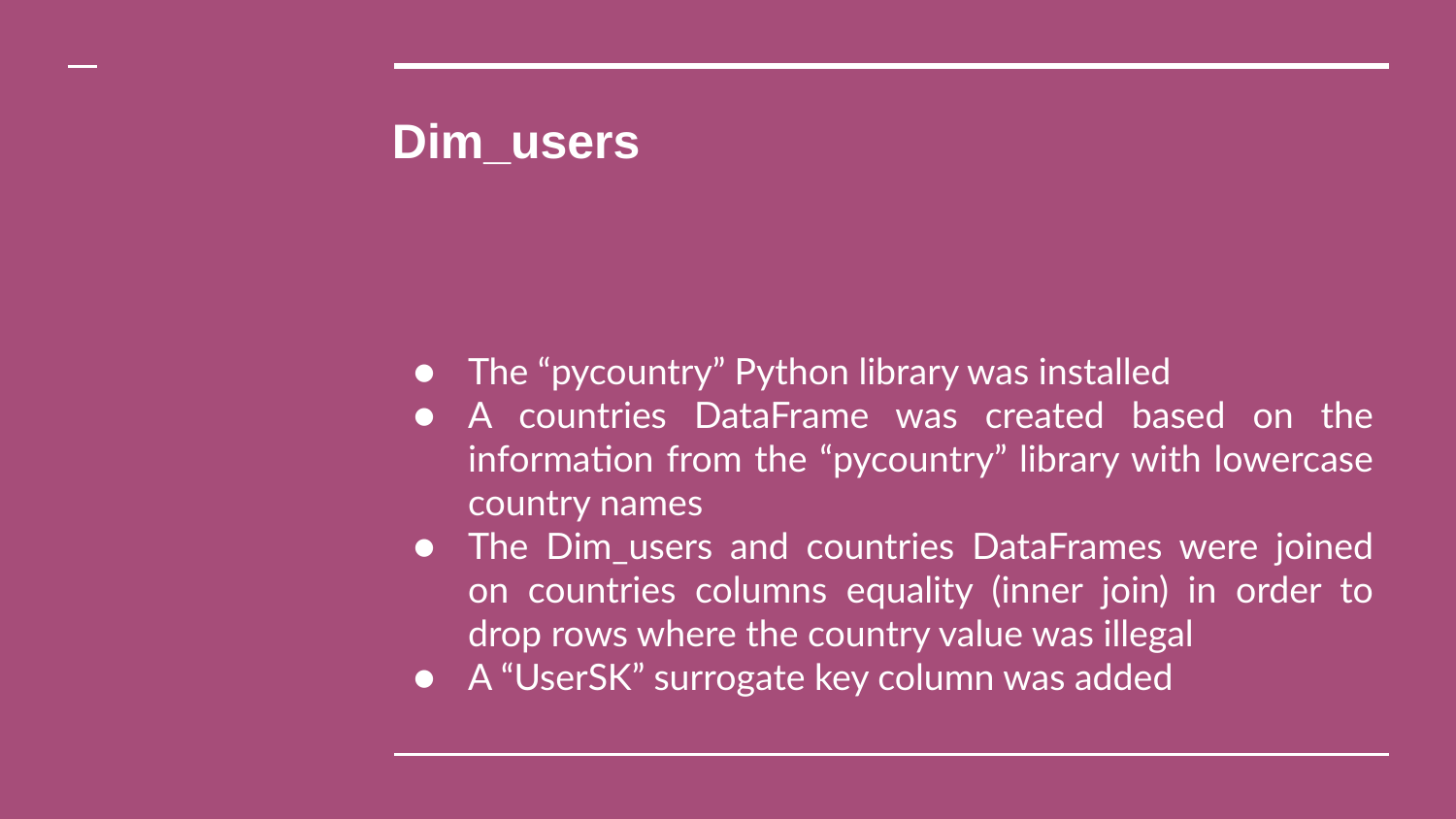

# Dim_users
The “pycountry” Python library was installed
A countries DataFrame was created based on the information from the “pycountry” library with lowercase country names
The Dim_users and countries DataFrames were joined on countries columns equality (inner join) in order to drop rows where the country value was illegal
A “UserSK” surrogate key column was added